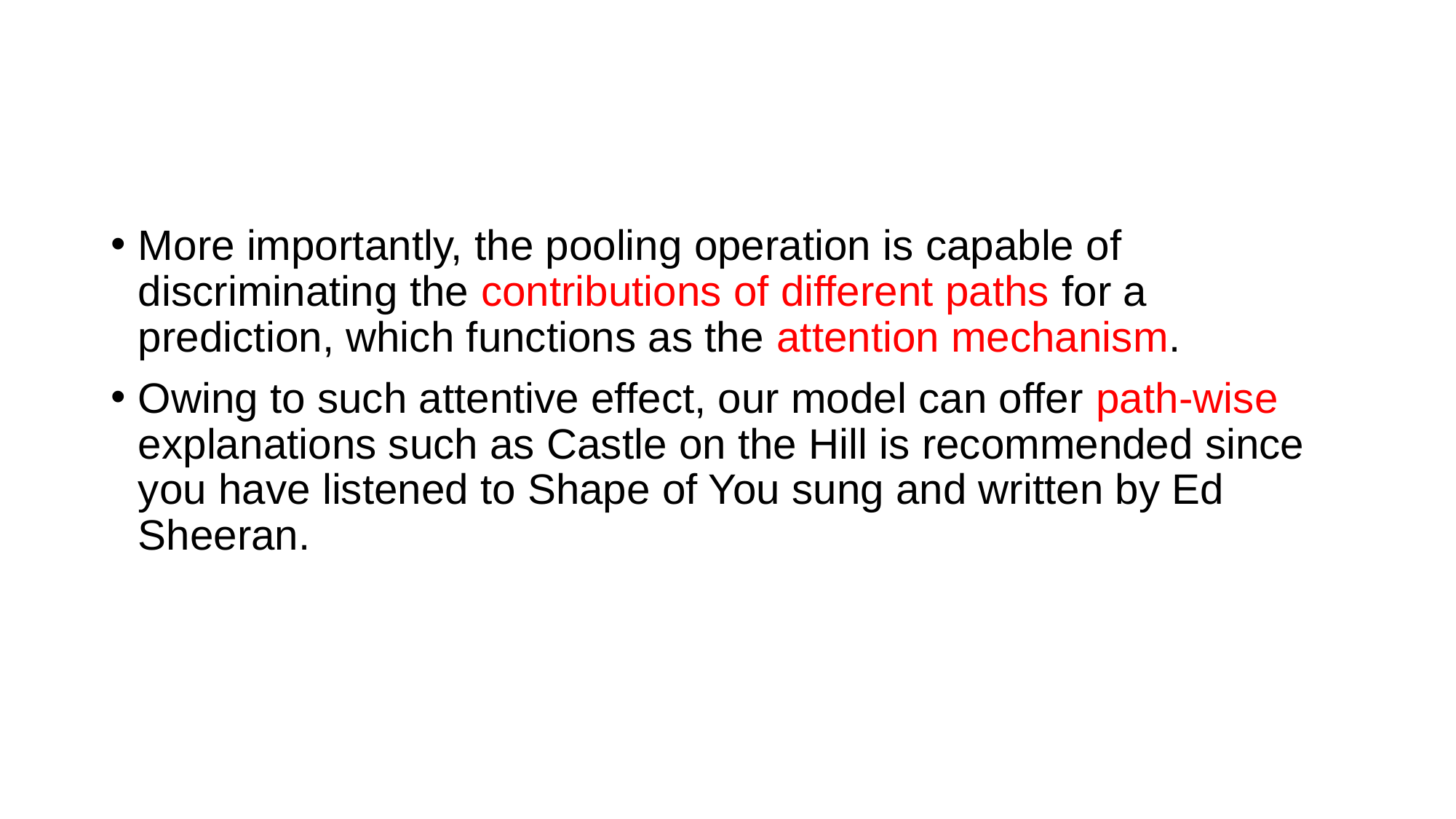

#
More importantly, the pooling operation is capable of discriminating the contributions of different paths for a prediction, which functions as the attention mechanism.
Owing to such attentive effect, our model can offer path-wise explanations such as Castle on the Hill is recommended since you have listened to Shape of You sung and written by Ed Sheeran.